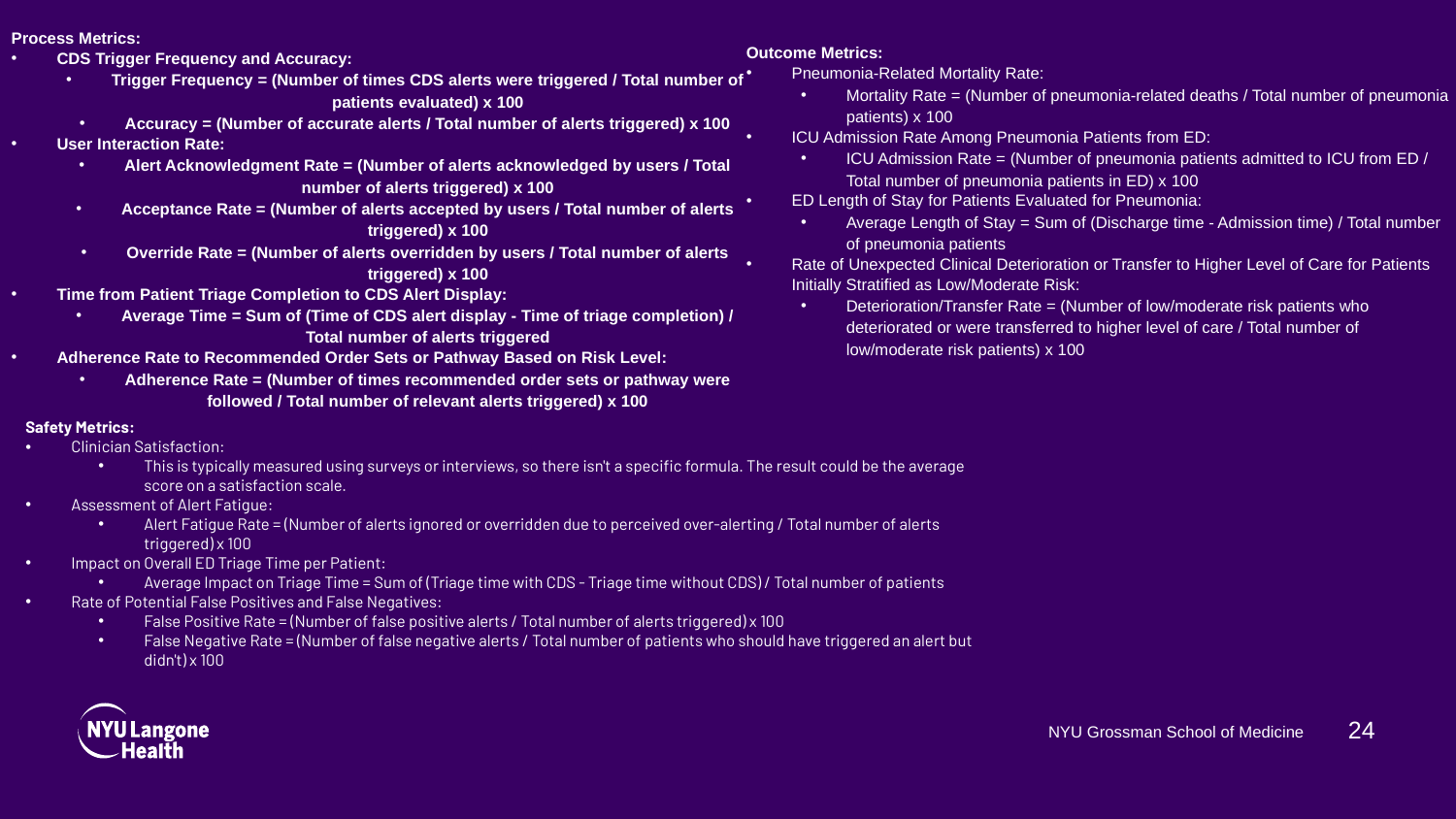

Outcome Metrics:
Pneumonia-Related Mortality Rate:
Mortality Rate = (Number of pneumonia-related deaths / Total number of pneumonia patients) x 100
ICU Admission Rate Among Pneumonia Patients from ED:
ICU Admission Rate = (Number of pneumonia patients admitted to ICU from ED / Total number of pneumonia patients in ED) x 100
ED Length of Stay for Patients Evaluated for Pneumonia:
Average Length of Stay = Sum of (Discharge time - Admission time) / Total number of pneumonia patients
Rate of Unexpected Clinical Deterioration or Transfer to Higher Level of Care for Patients Initially Stratified as Low/Moderate Risk:
Deterioration/Transfer Rate = (Number of low/moderate risk patients who deteriorated or were transferred to higher level of care / Total number of low/moderate risk patients) x 100
Process Metrics:
CDS Trigger Frequency and Accuracy:
Trigger Frequency = (Number of times CDS alerts were triggered / Total number of patients evaluated) x 100
Accuracy = (Number of accurate alerts / Total number of alerts triggered) x 100
User Interaction Rate:
Alert Acknowledgment Rate = (Number of alerts acknowledged by users / Total number of alerts triggered) x 100
Acceptance Rate = (Number of alerts accepted by users / Total number of alerts triggered) x 100
Override Rate = (Number of alerts overridden by users / Total number of alerts triggered) x 100
Time from Patient Triage Completion to CDS Alert Display:
Average Time = Sum of (Time of CDS alert display - Time of triage completion) / Total number of alerts triggered
Adherence Rate to Recommended Order Sets or Pathway Based on Risk Level:
Adherence Rate = (Number of times recommended order sets or pathway were followed / Total number of relevant alerts triggered) x 100
Safety Metrics:
Clinician Satisfaction:
This is typically measured using surveys or interviews, so there isn't a specific formula. The result could be the average score on a satisfaction scale.
Assessment of Alert Fatigue:
Alert Fatigue Rate = (Number of alerts ignored or overridden due to perceived over-alerting / Total number of alerts triggered) x 100
Impact on Overall ED Triage Time per Patient:
Average Impact on Triage Time = Sum of (Triage time with CDS - Triage time without CDS) / Total number of patients
Rate of Potential False Positives and False Negatives:
False Positive Rate = (Number of false positive alerts / Total number of alerts triggered) x 100
False Negative Rate = (Number of false negative alerts / Total number of patients who should have triggered an alert but didn't) x 100

24
NYU Grossman School of Medicine